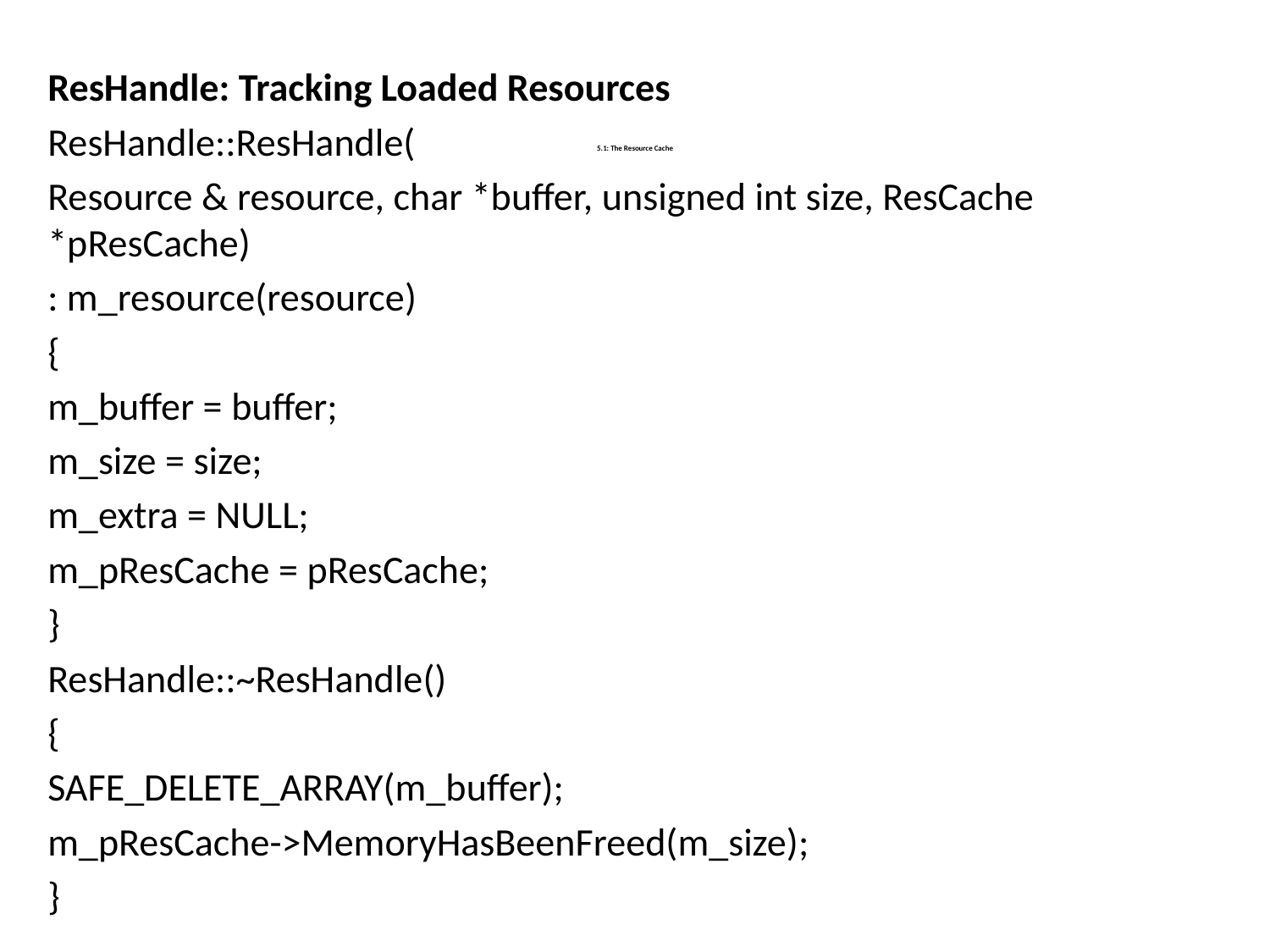

ResHandle: Tracking Loaded Resources
ResHandle::ResHandle(
Resource & resource, char *buffer, unsigned int size, ResCache *pResCache)
: m_resource(resource)
{
m_buffer = buffer;
m_size = size;
m_extra = NULL;
m_pResCache = pResCache;
}
ResHandle::~ResHandle()
{
SAFE_DELETE_ARRAY(m_buffer);
m_pResCache->MemoryHasBeenFreed(m_size);
}
# 5.1: The Resource Cache